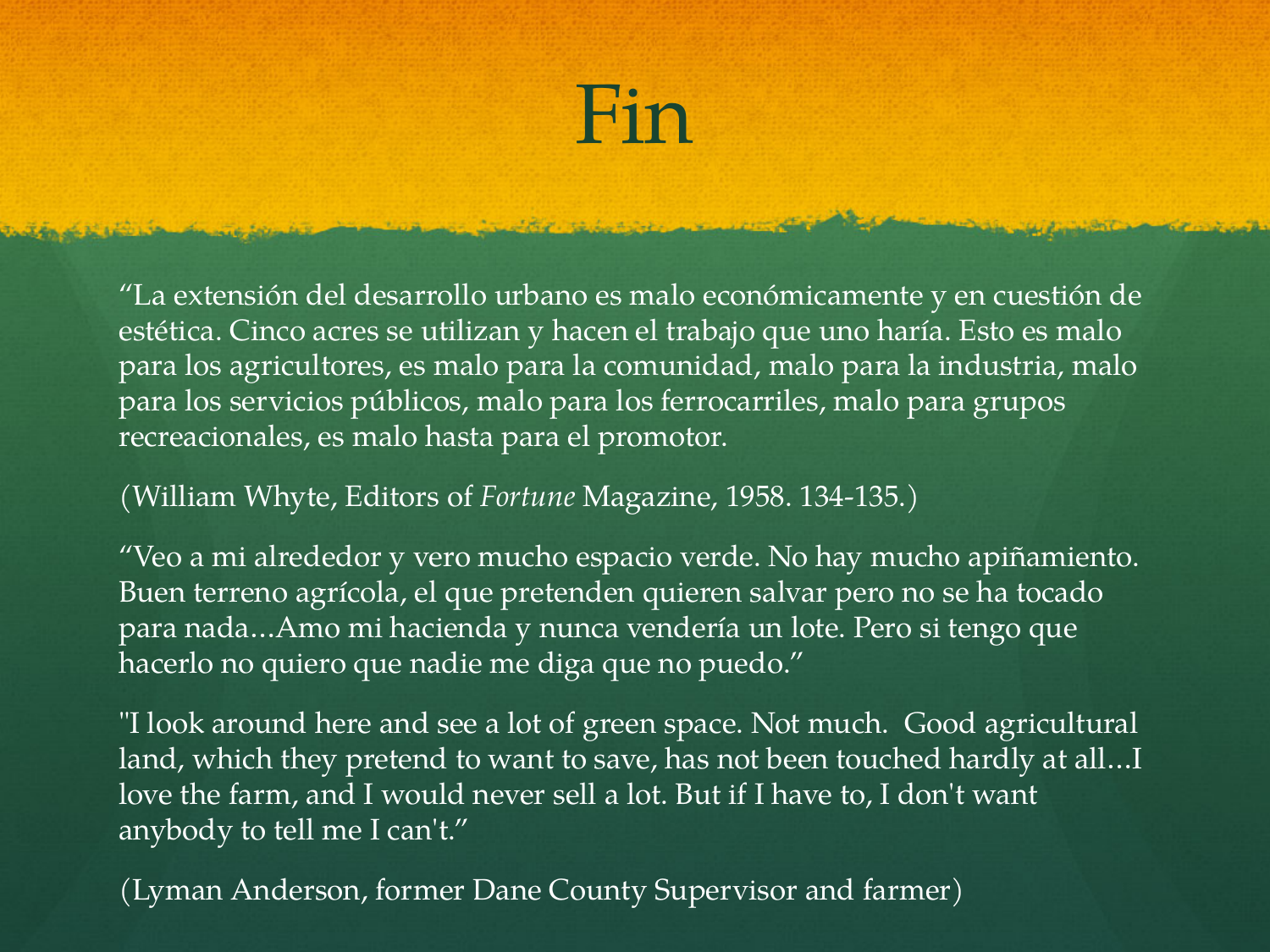

# Fin
“La extensión del desarrollo urbano es malo económicamente y en cuestión de estética. Cinco acres se utilizan y hacen el trabajo que uno haría. Esto es malo para los agricultores, es malo para la comunidad, malo para la industria, malo para los servicios públicos, malo para los ferrocarriles, malo para grupos recreacionales, es malo hasta para el promotor.
(William Whyte, Editors of Fortune Magazine, 1958. 134-135.)
“Veo a mi alrededor y vero mucho espacio verde. No hay mucho apiñamiento. Buen terreno agrícola, el que pretenden quieren salvar pero no se ha tocado para nada…Amo mi hacienda y nunca vendería un lote. Pero si tengo que hacerlo no quiero que nadie me diga que no puedo.”
"I look around here and see a lot of green space. Not much.  Good agricultural land, which they pretend to want to save, has not been touched hardly at all…I love the farm, and I would never sell a lot. But if I have to, I don't want anybody to tell me I can't.”
(Lyman Anderson, former Dane County Supervisor and farmer)